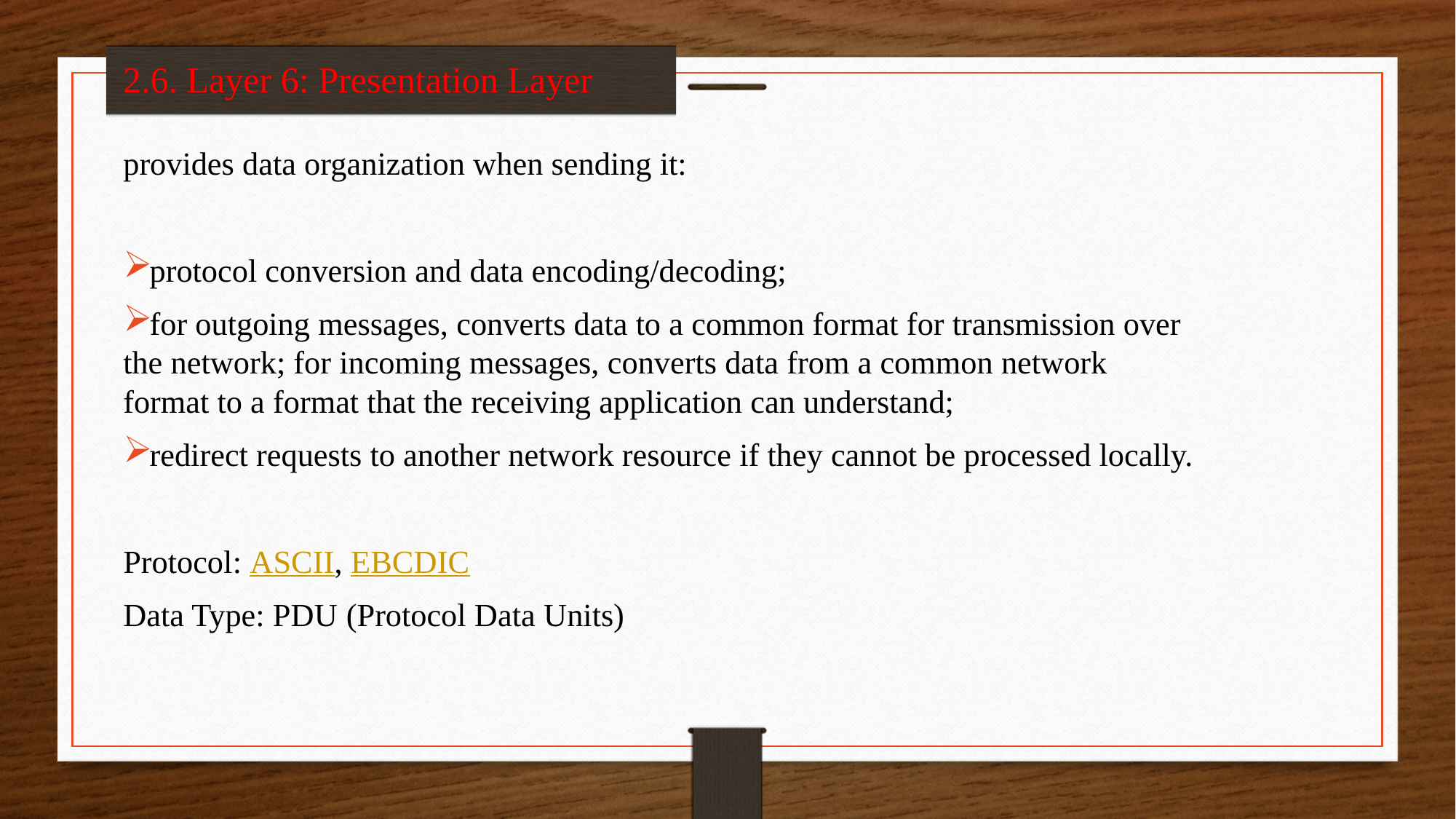

2.6. Layer 6: Presentation Layer

provides data organization when sending it:

protocol conversion and data encoding/decoding;
for outgoing messages, converts data to a common format for transmission over the network; for incoming messages, converts data from a common network format to a format that the receiving application can understand;
redirect requests to another network resource if they cannot be processed locally.

Protocol: ASCII, EBCDIC
Data Type: PDU (Protocol Data Units)